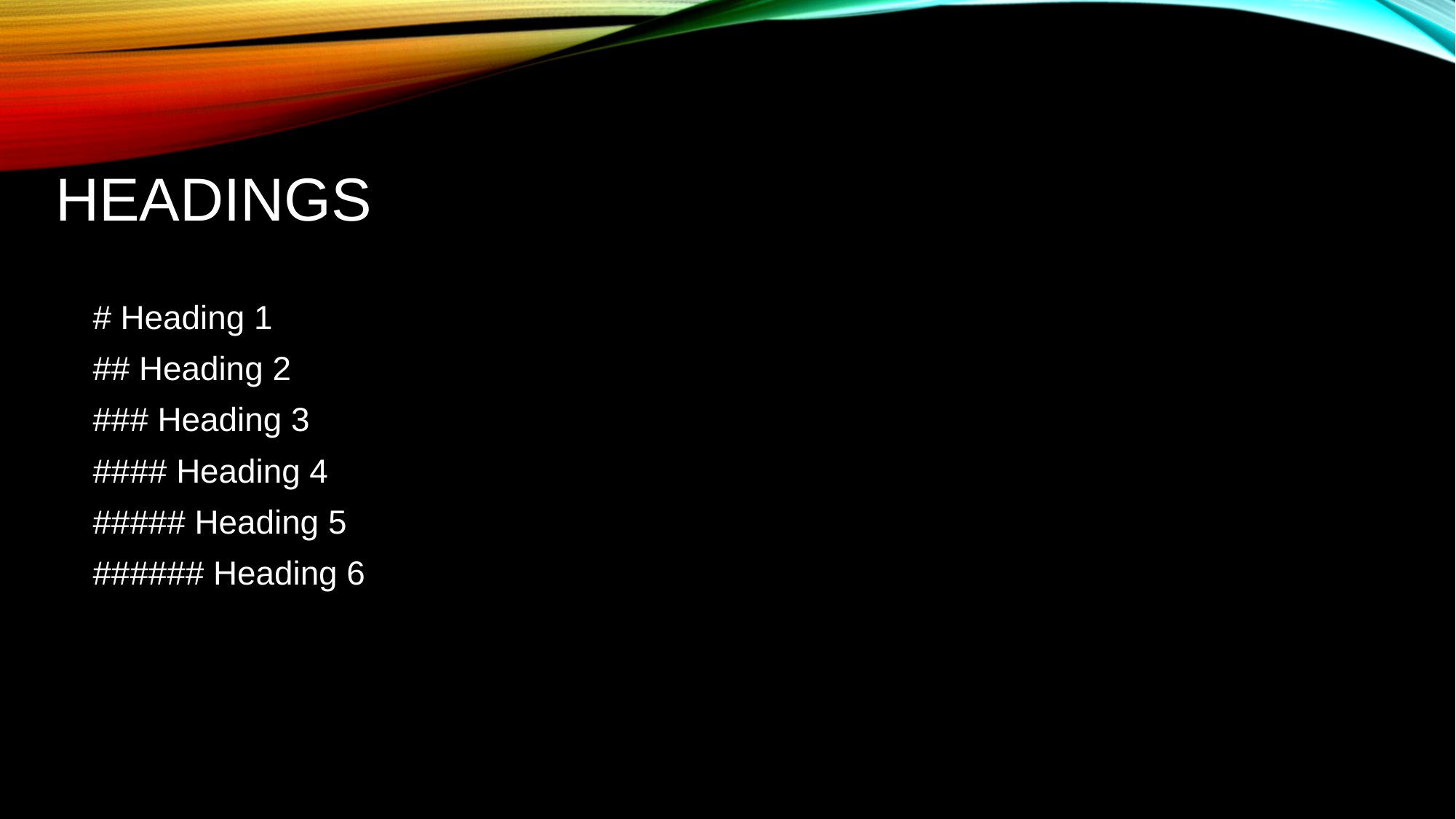

# Headings

# Heading 1
## Heading 2
### Heading 3
#### Heading 4
##### Heading 5
###### Heading 6